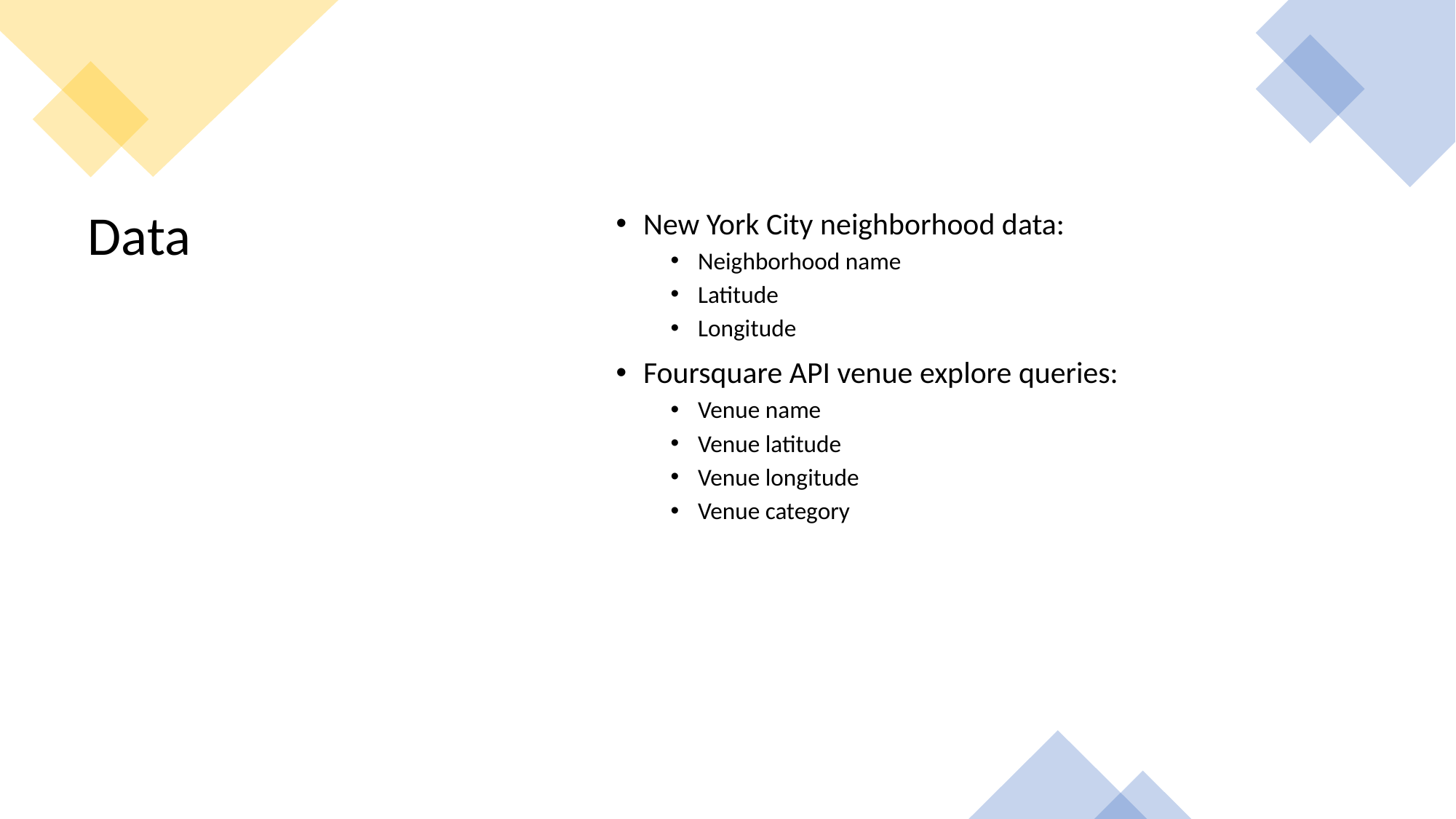

New York City neighborhood data:
Neighborhood name
Latitude
Longitude
Foursquare API venue explore queries:
Venue name
Venue latitude
Venue longitude
Venue category
# Data